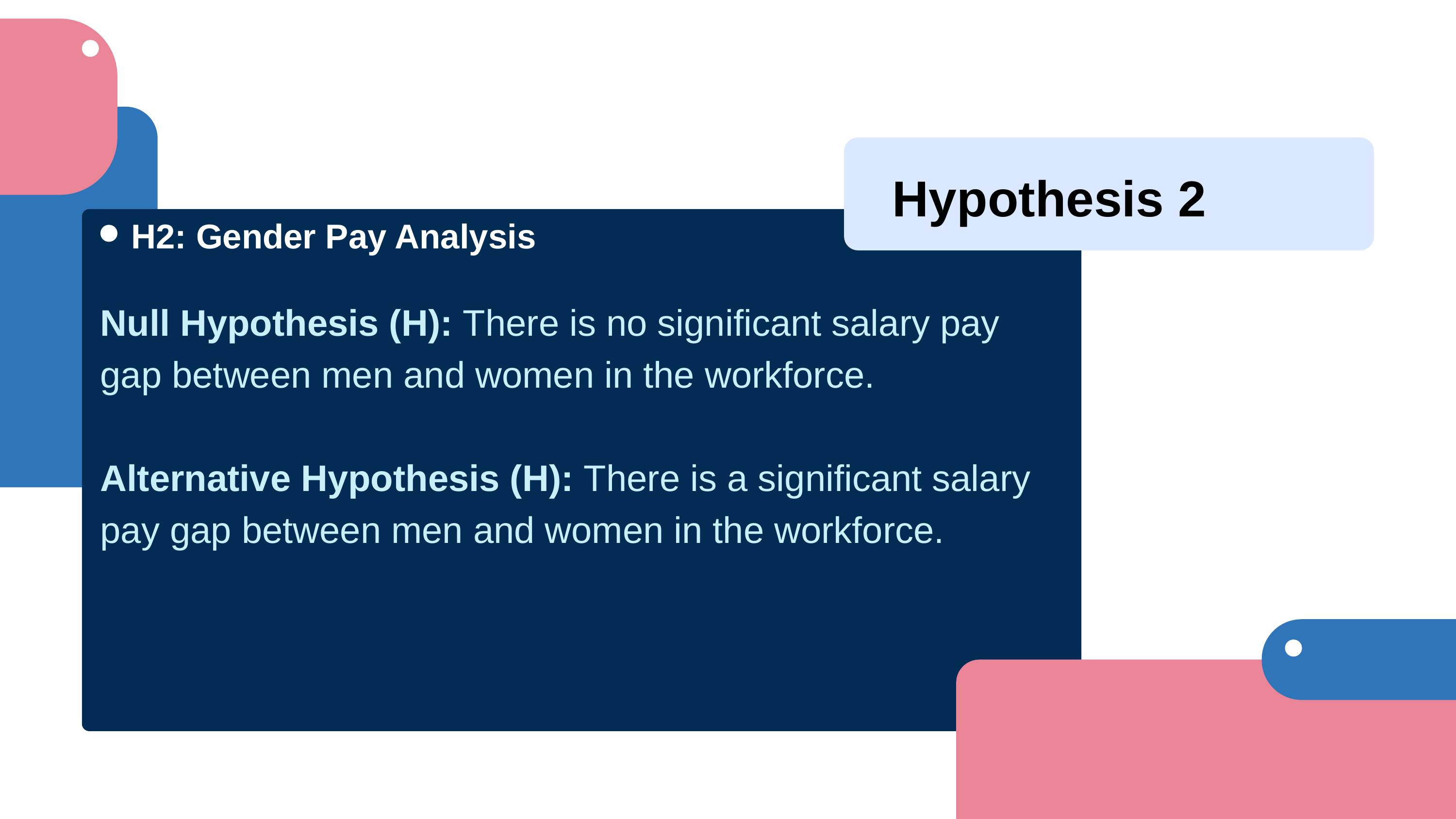

Hypothesis 2
H2: Gender Pay Analysis

Null Hypothesis (H): There is no significant salary pay gap between men and women in the workforce.

Alternative Hypothesis (H): There is a significant salary pay gap between men and women in the workforce.